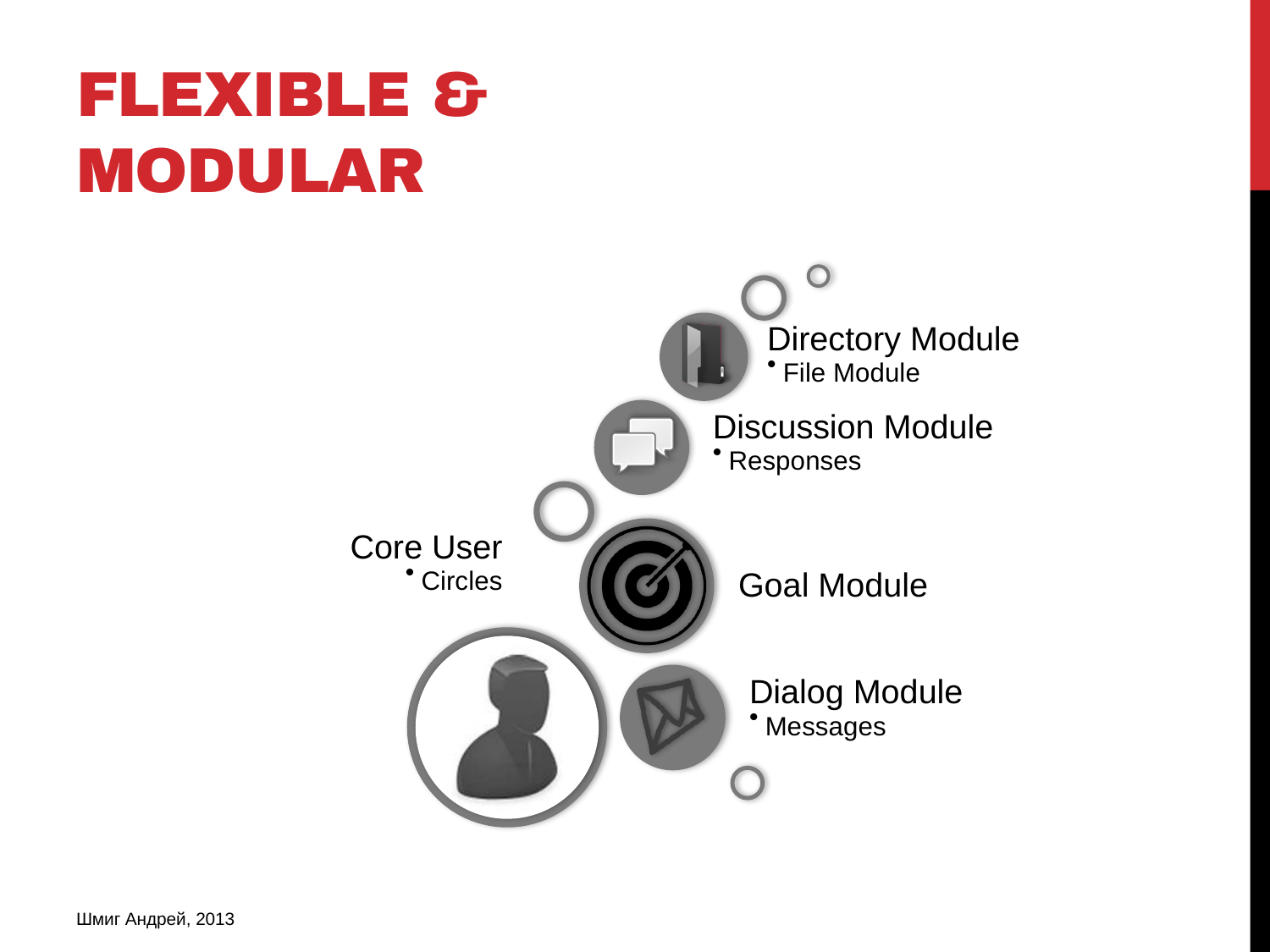

# Flexible & Modular
Core User

Circles
Dialog Module

Messages
Goal Module
Discussion Module

Responses
Directory Module

File Module
Шмиг Андрей, 2013